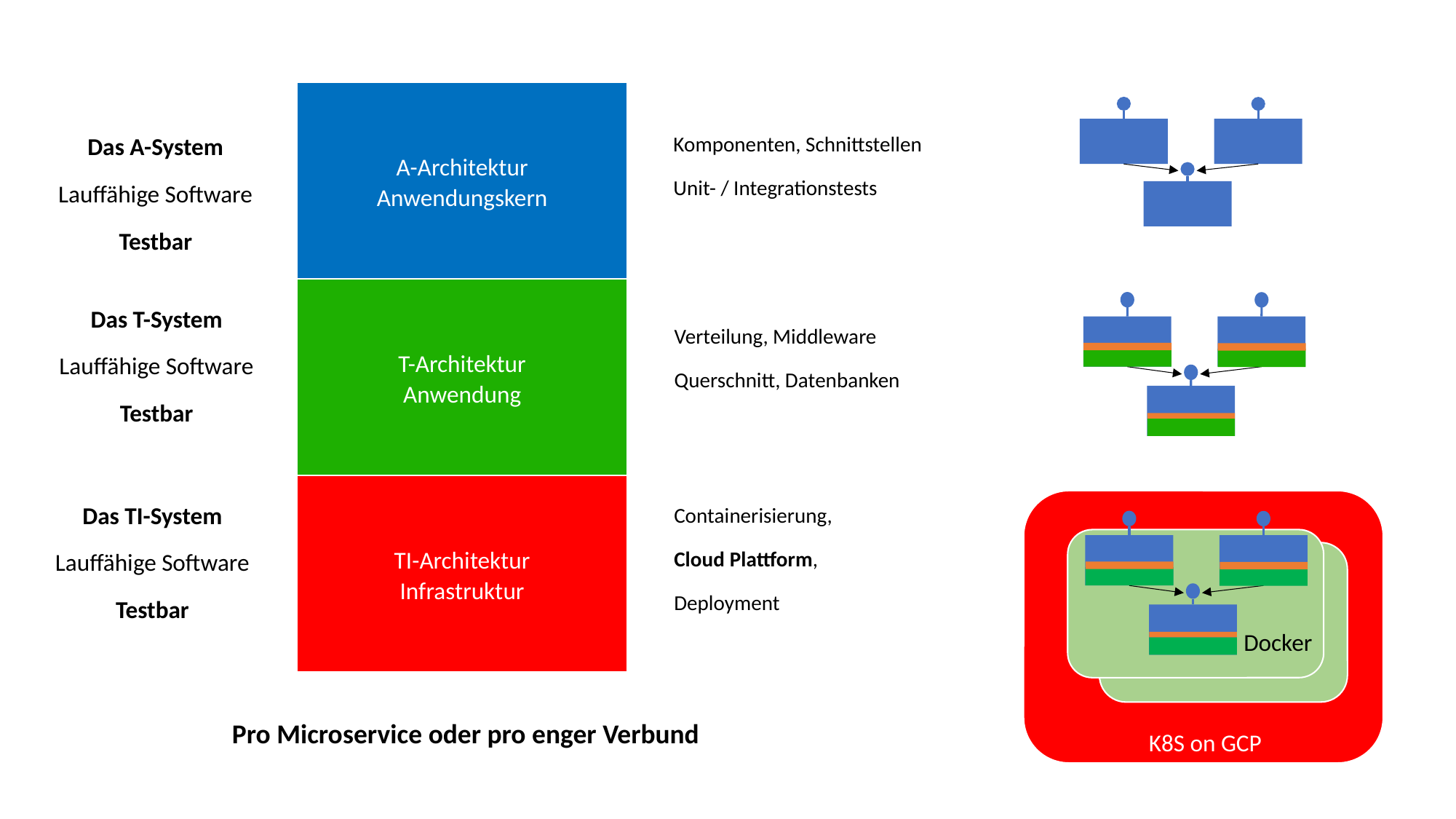

A-Architektur
Anwendungskern

Komponenten, Schnittstellen
Unit- / Integrationstests
Das A-System
Lauffähige Software
Testbar
T-Architektur
Anwendung

Das T-System
Lauffähige Software
Testbar
Verteilung, Middleware
Querschnitt, Datenbanken

TI-Architektur
Infrastruktur

Das TI-System
Lauffähige Software
Testbar
Containerisierung,
Cloud Plattform,
Deployment

Docker
Pro Microservice oder pro enger Verbund
K8S on GCP